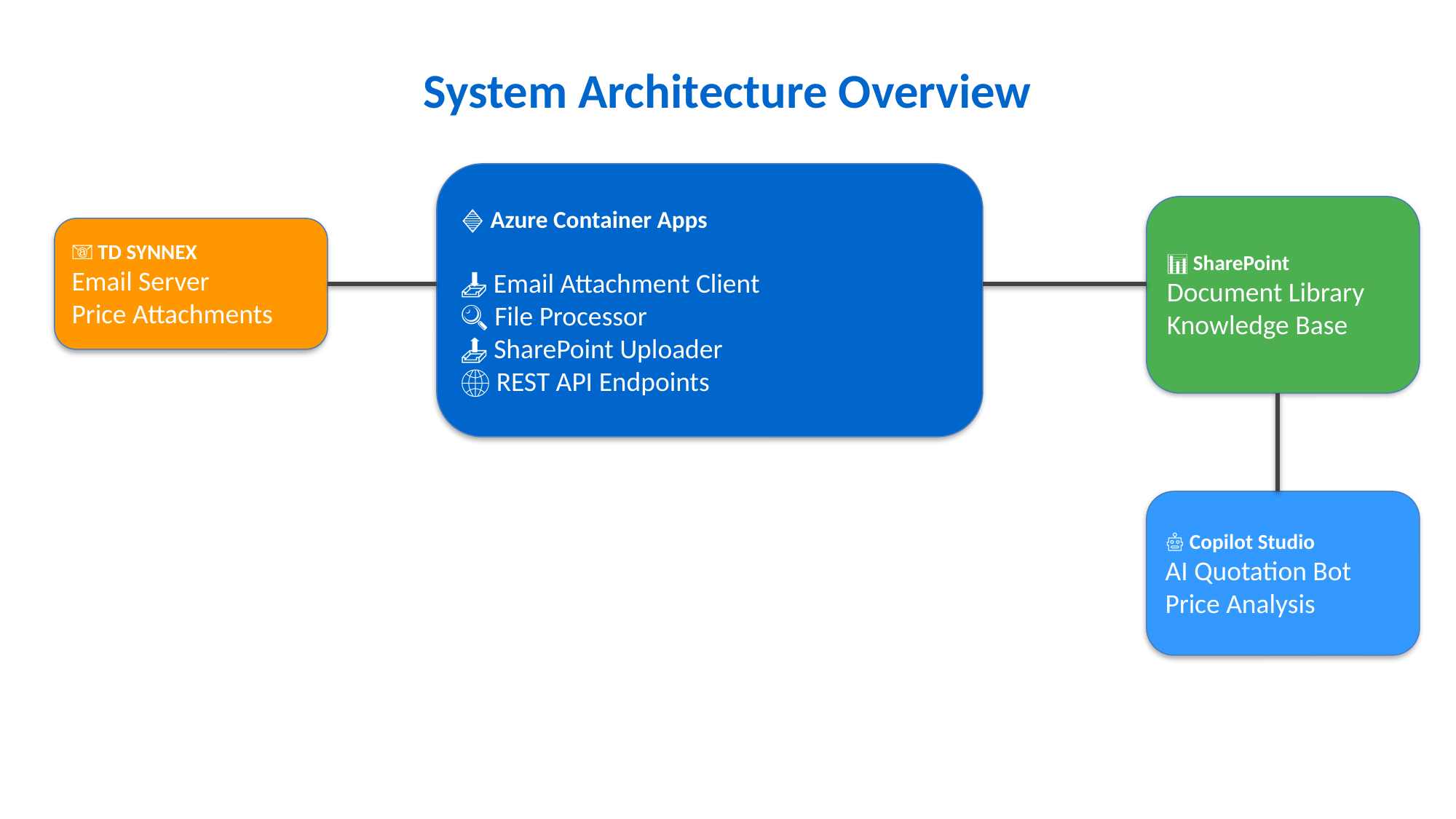

System Architecture Overview
🔷 Azure Container Apps

📥 Email Attachment Client
🔍 File Processor
📤 SharePoint Uploader
🌐 REST API Endpoints
📊 SharePoint
Document Library
Knowledge Base
📧 TD SYNNEX
Email Server
Price Attachments
🤖 Copilot Studio
AI Quotation Bot
Price Analysis